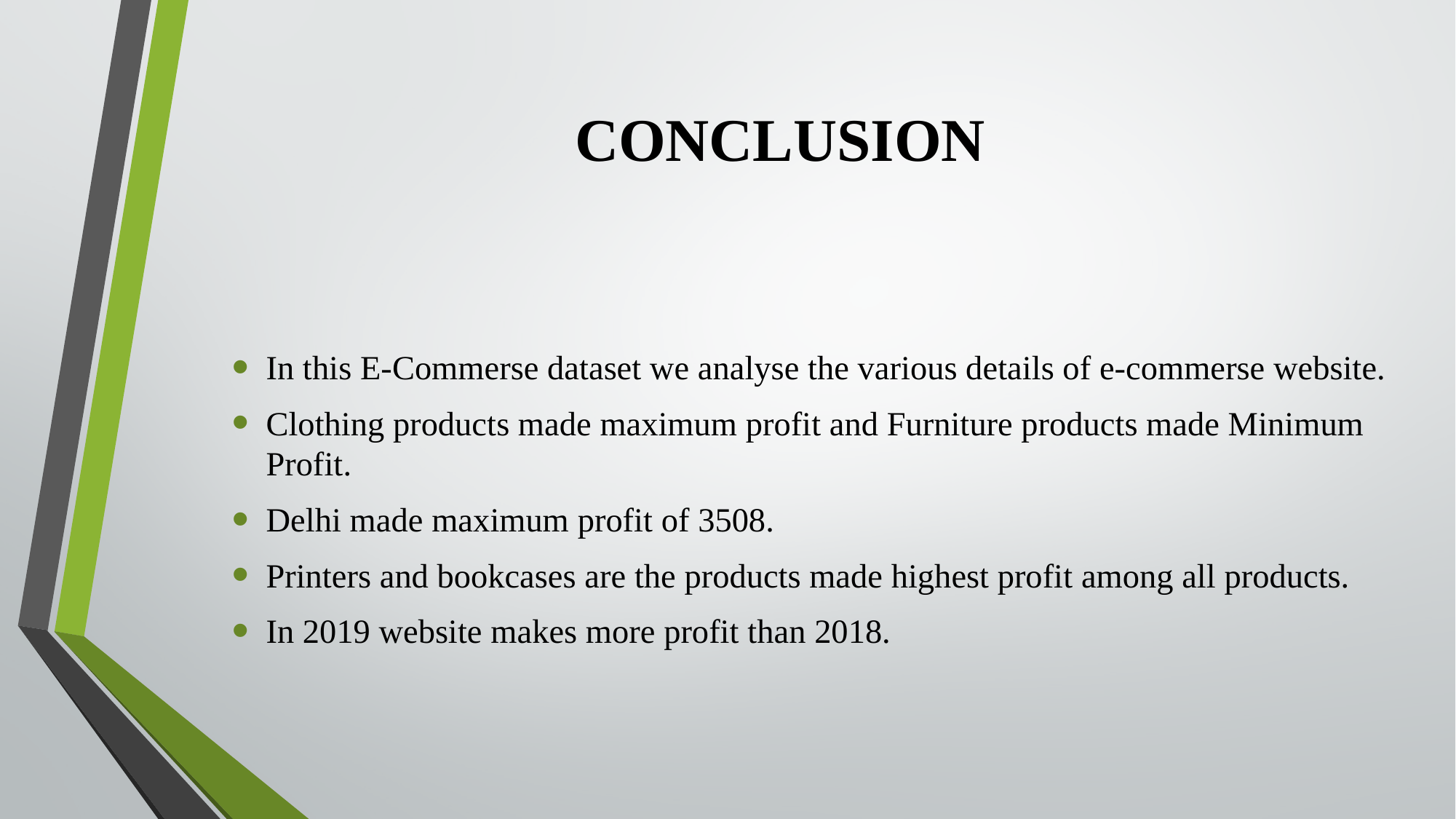

# Conclusion
In this E-Commerse dataset we analyse the various details of e-commerse website.
Clothing products made maximum profit and Furniture products made Minimum Profit.
Delhi made maximum profit of 3508.
Printers and bookcases are the products made highest profit among all products.
In 2019 website makes more profit than 2018.